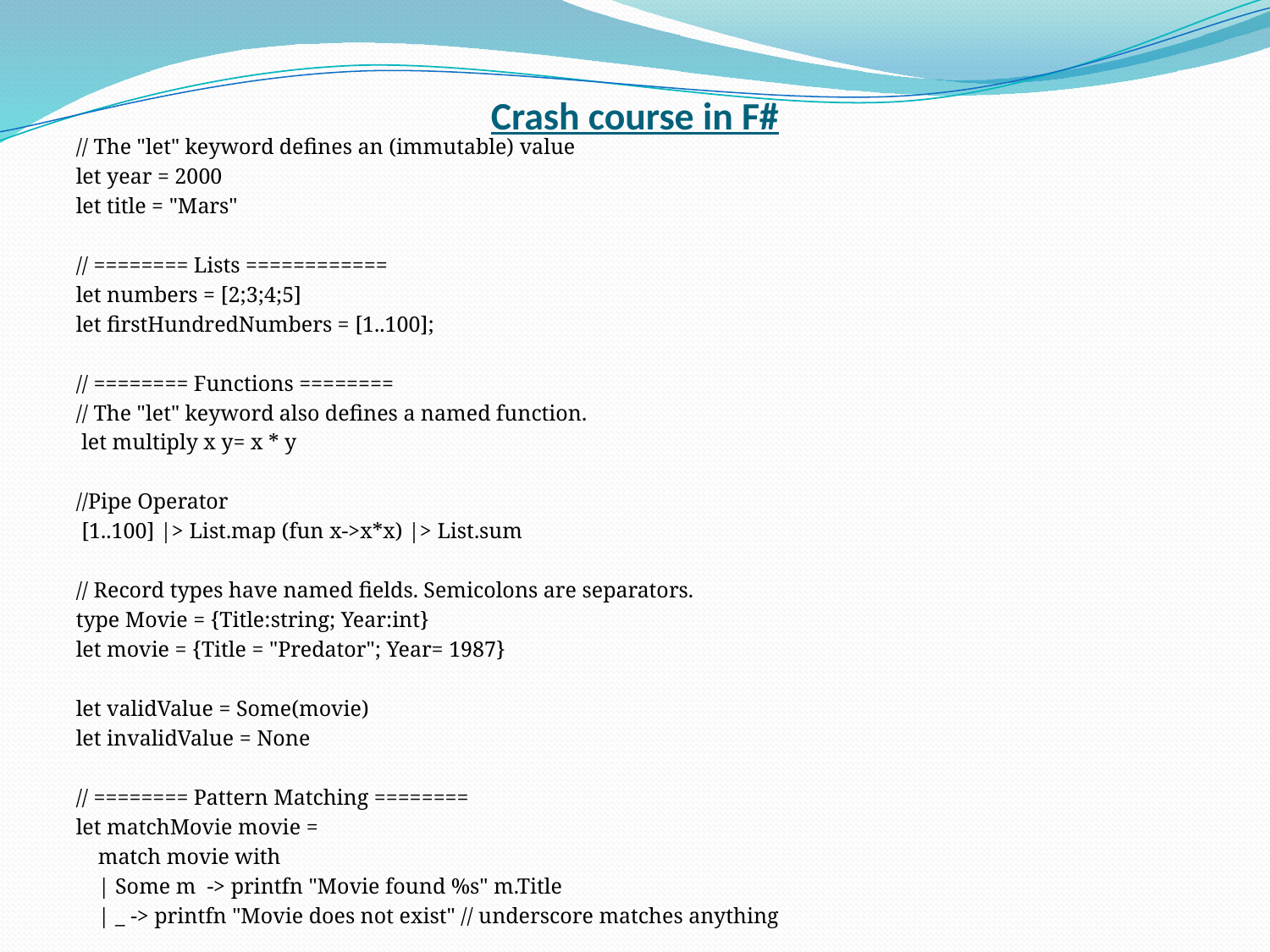

# Crash course in F#
// The "let" keyword defines an (immutable) value
let year = 2000
let title = "Mars"

// ======== Lists ============
let numbers = [2;3;4;5]
let firstHundredNumbers = [1..100];

// ======== Functions ========
// The "let" keyword also defines a named function.
 let multiply x y= x * y

//Pipe Operator
 [1..100] |> List.map (fun x->x*x) |> List.sum

// Record types have named fields. Semicolons are separators.
type Movie = {Title:string; Year:int}
let movie = {Title = "Predator"; Year= 1987}

let validValue = Some(movie)
let invalidValue = None

// ======== Pattern Matching ========
let matchMovie movie =
    match movie with
    | Some m  -> printfn "Movie found %s" m.Title
    | _ -> printfn "Movie does not exist" // underscore matches anything